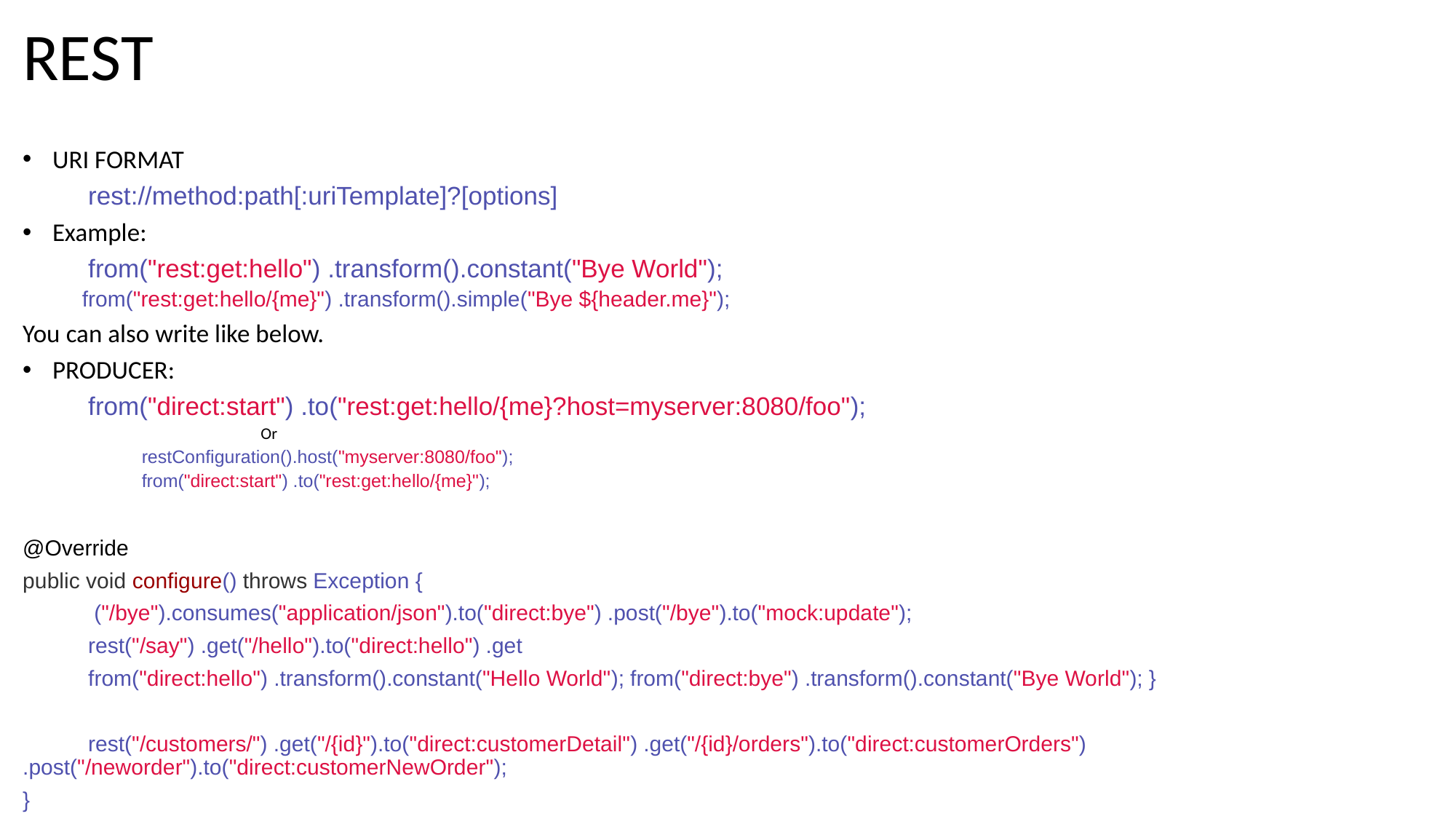

# REST
URI FORMAT
	rest://method:path[:uriTemplate]?[options]
Example:
	from("rest:get:hello") .transform().constant("Bye World");
	from("rest:get:hello/{me}") .transform().simple("Bye ${header.me}");
You can also write like below.
PRODUCER:
 	from("direct:start") .to("rest:get:hello/{me}?host=myserver:8080/foo");
Or
restConfiguration().host("myserver:8080/foo");
from("direct:start") .to("rest:get:hello/{me}");

@Override
public void configure() throws Exception {
	 ("/bye").consumes("application/json").to("direct:bye") .post("/bye").to("mock:update");
	rest("/say") .get("/hello").to("direct:hello") .get
	from("direct:hello") .transform().constant("Hello World"); from("direct:bye") .transform().constant("Bye World"); }

	rest("/customers/") .get("/{id}").to("direct:customerDetail") .get("/{id}/orders").to("direct:customerOrders") 	.post("/neworder").to("direct:customerNewOrder");
}